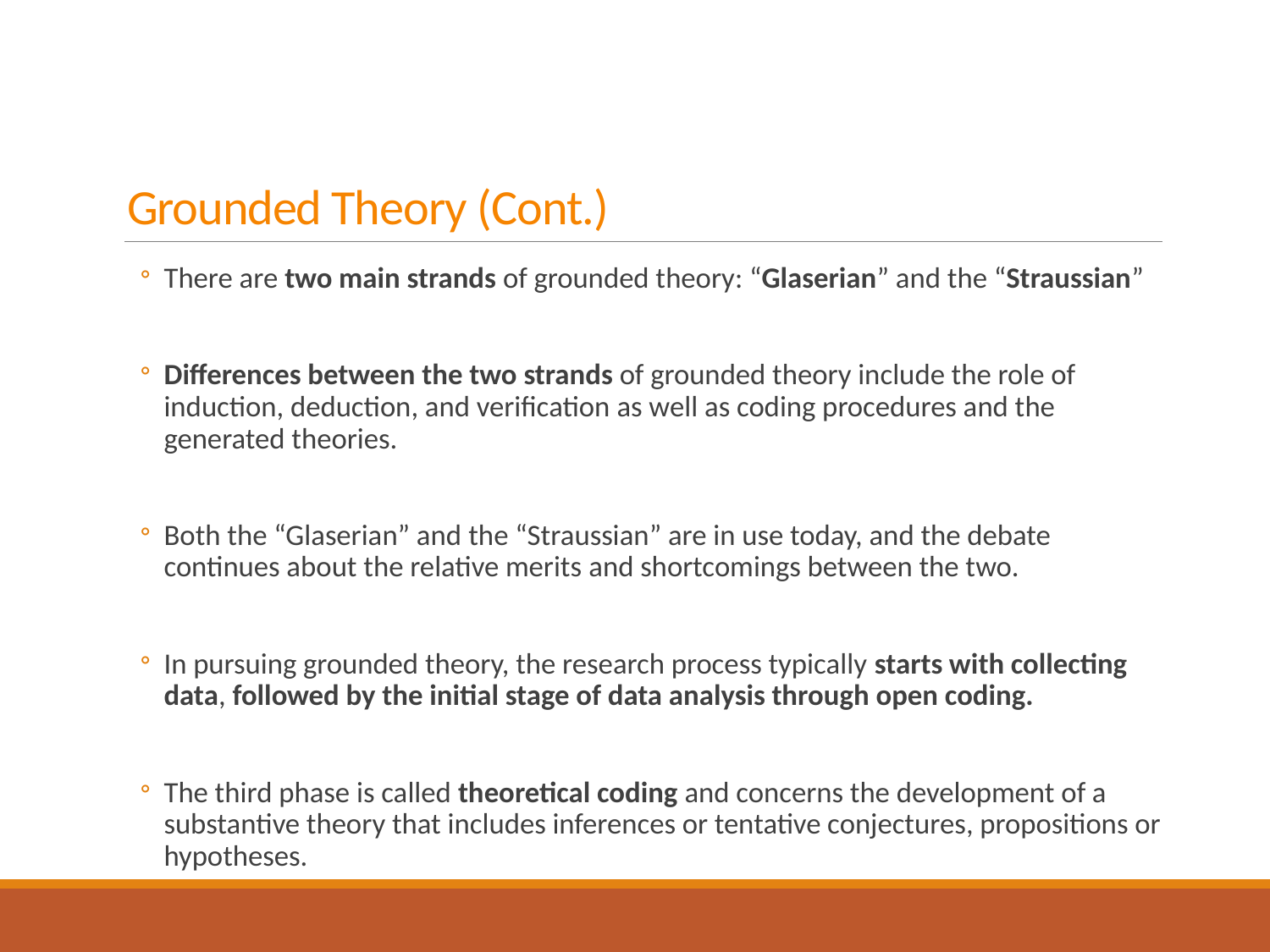

# Grounded Theory (Cont.)
There are two main strands of grounded theory: “Glaserian” and the “Straussian”

Differences between the two strands of grounded theory include the role of induction, deduction, and verification as well as coding procedures and the generated theories.

Both the “Glaserian” and the “Straussian” are in use today, and the debate continues about the relative merits and shortcomings between the two.

In pursuing grounded theory, the research process typically starts with collecting data, followed by the initial stage of data analysis through open coding.

The third phase is called theoretical coding and concerns the development of a substantive theory that includes inferences or tentative conjectures, propositions or hypotheses.